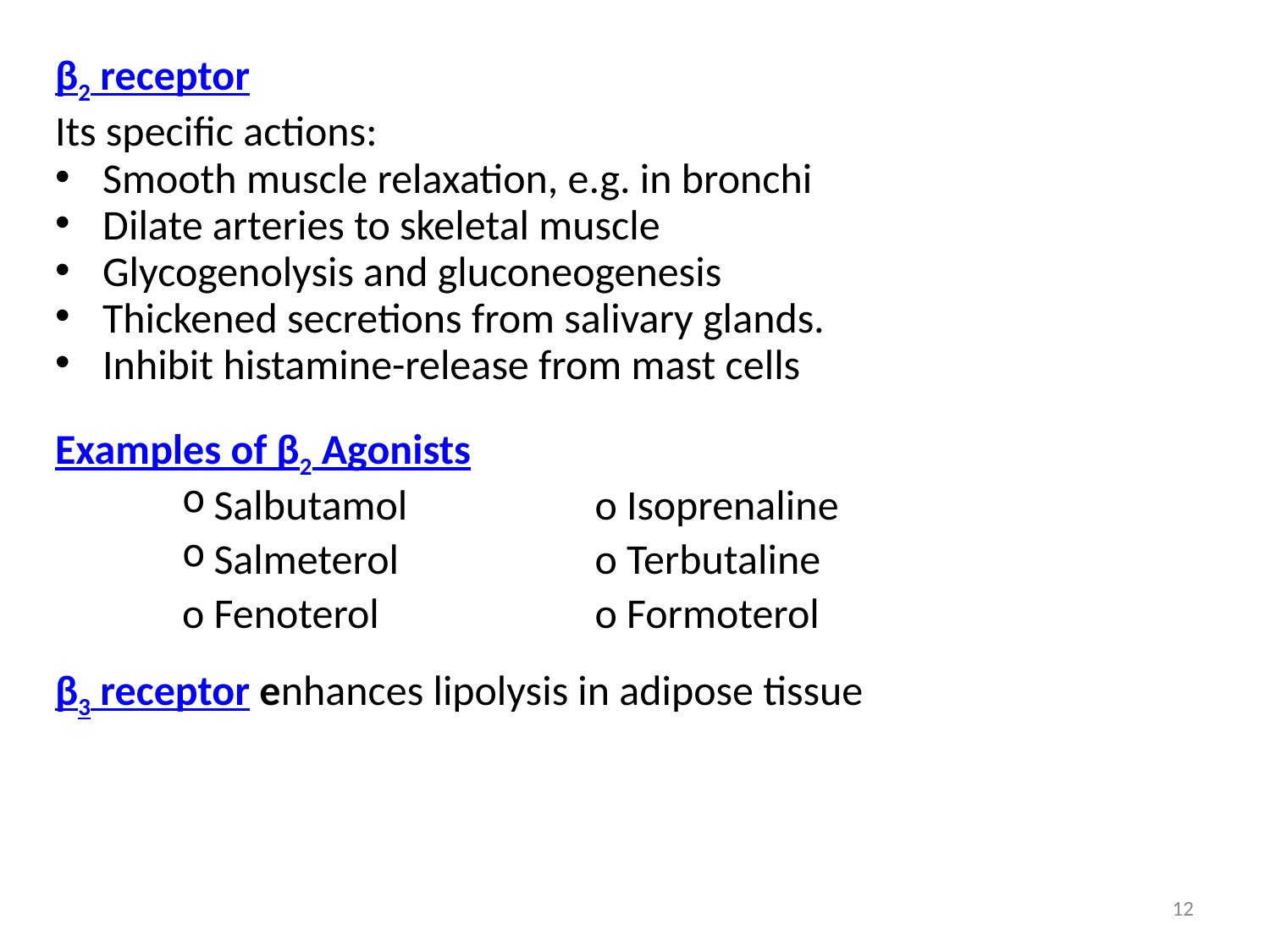

β2 receptor
Its specific actions:
Smooth muscle relaxation, e.g. in bronchi
Dilate arteries to skeletal muscle
Glycogenolysis and gluconeogenesis
Thickened secretions from salivary glands.
Inhibit histamine-release from mast cells

Examples of β2 Agonists
Salbutamol		o Isoprenaline
Salmeterol		o Terbutaline
o Fenoterol		o Formoterol

β3 receptor enhances lipolysis in adipose tissue
12